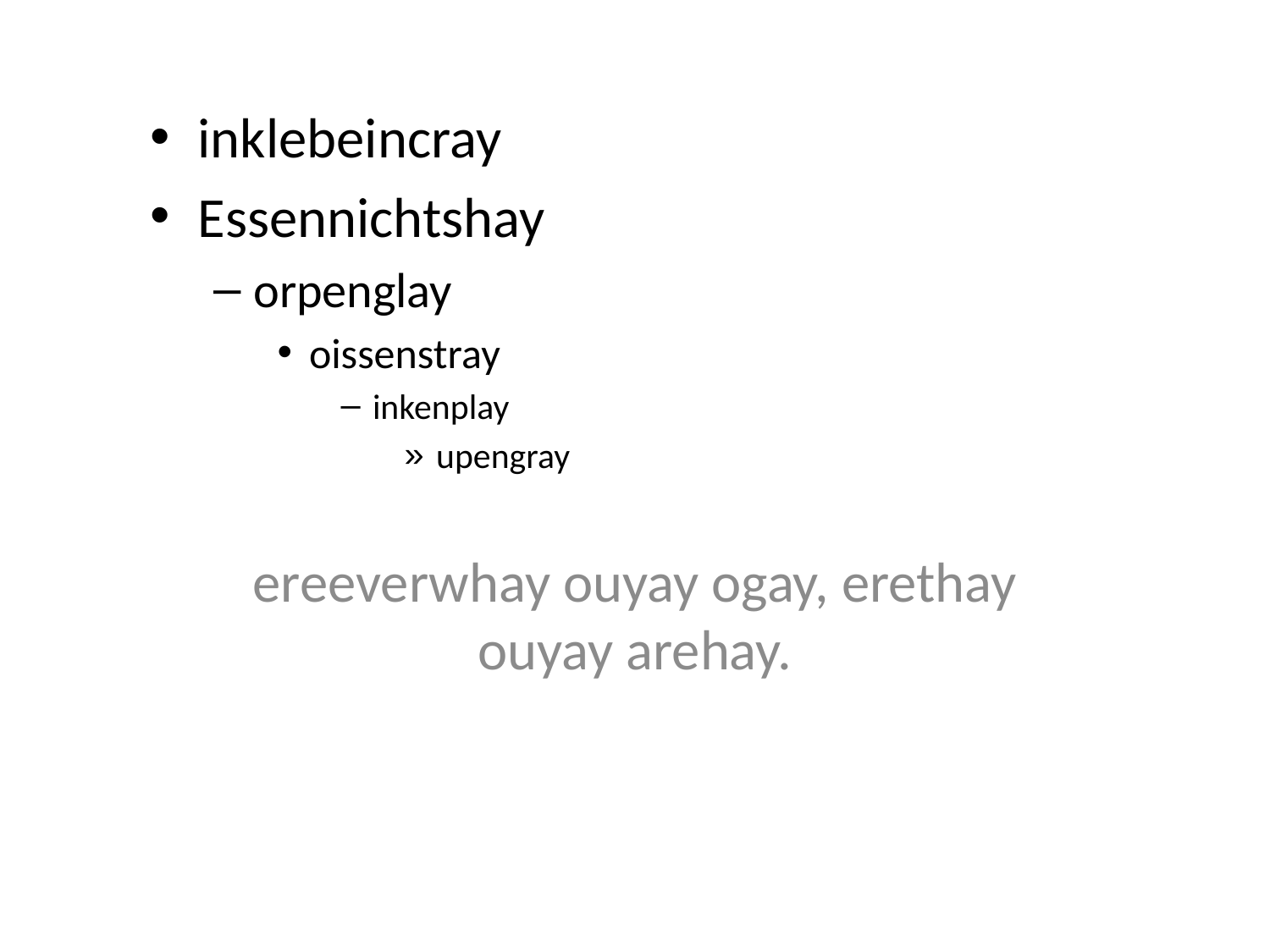

inklebeincray
Essennichtshay
orpenglay
oissenstray
inkenplay
upengray
ereeverwhay ouyay ogay, erethay ouyay arehay.